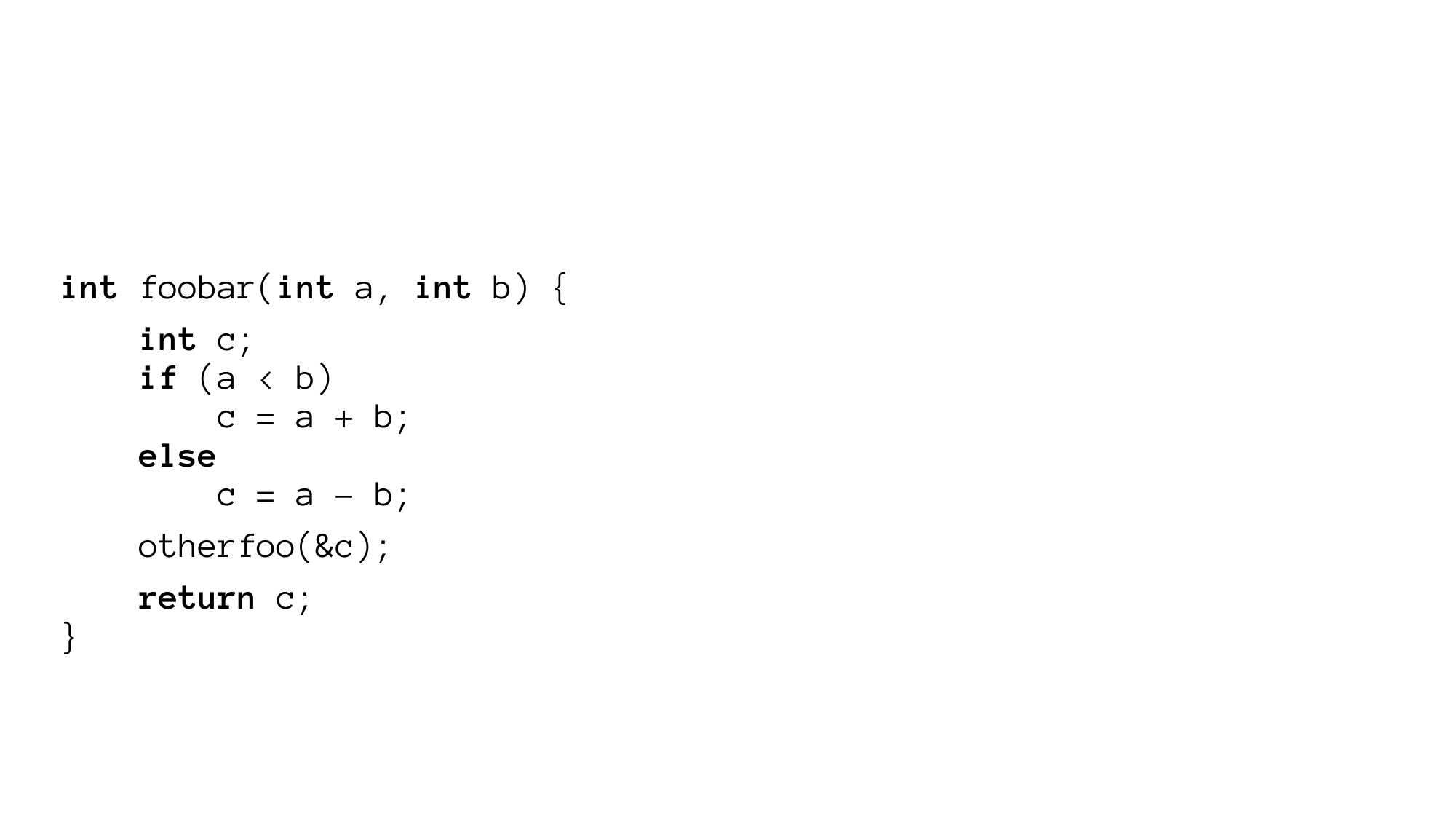

int foobar(int a, int b) {
    int c;
    if (a < b)
        c = a + b;
    else
        c = a – b;
    otherfoo(&c);
    return c;
}